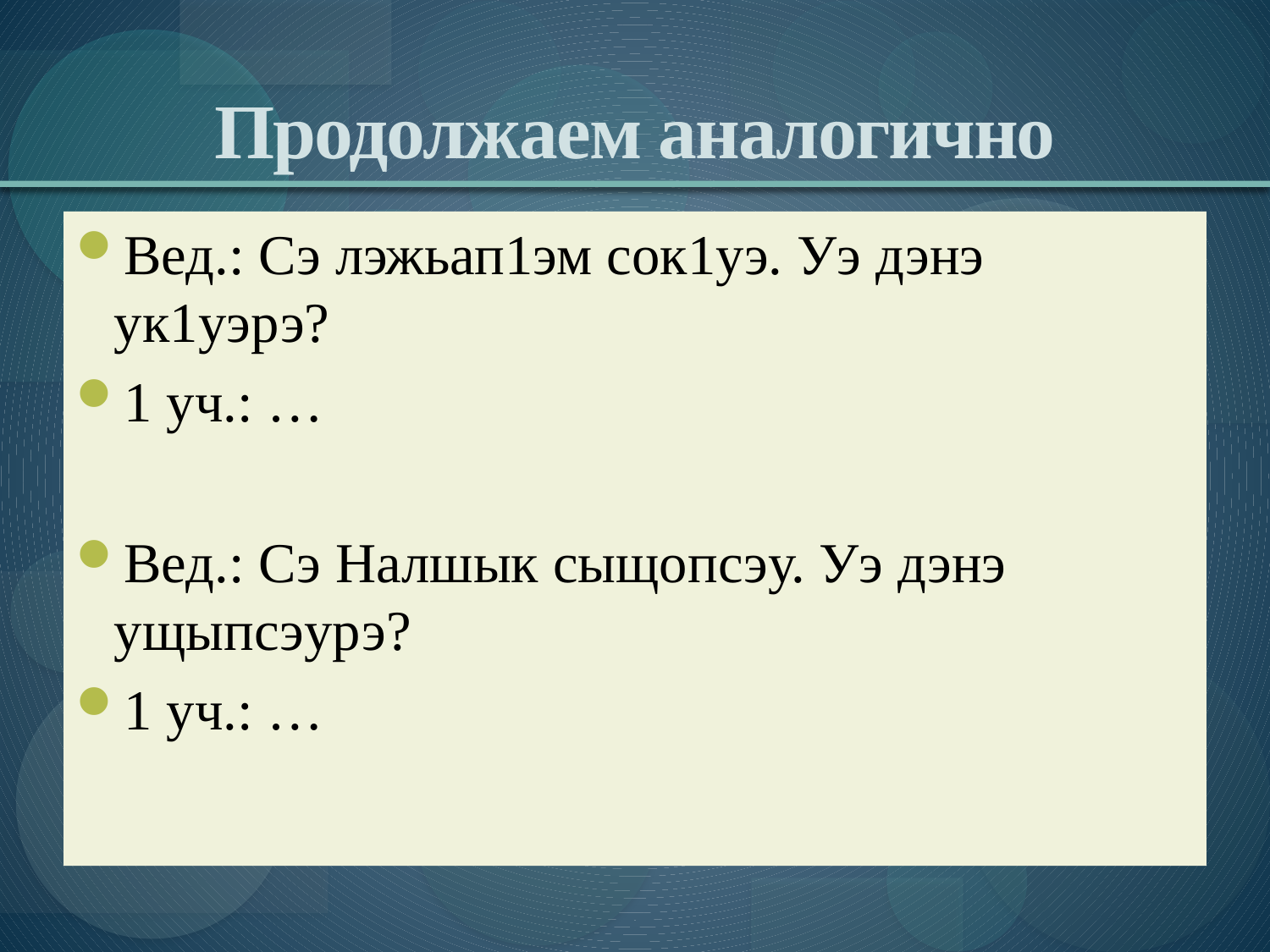

# Продолжаем аналогично
Вед.: Сэ лэжьап1эм сок1уэ. Уэ дэнэ ук1уэрэ?
1 уч.: …

Вед.: Сэ Налшык сыщопсэу. Уэ дэнэ ущыпсэурэ?
1 уч.: …